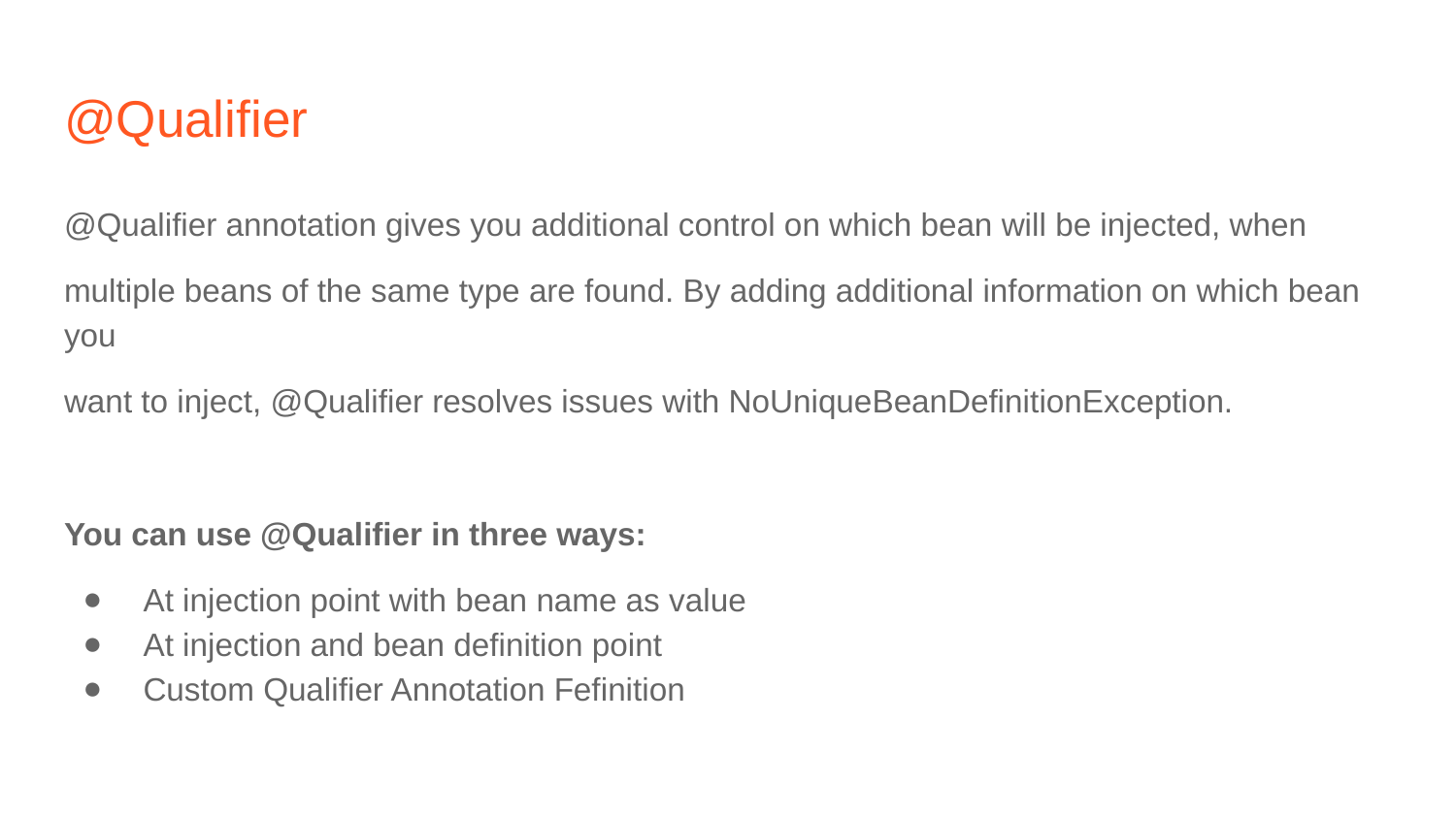

# @Qualifier
@Qualifier annotation gives you additional control on which bean will be injected, when
multiple beans of the same type are found. By adding additional information on which bean you
want to inject, @Qualifier resolves issues with NoUniqueBeanDefinitionException.

You can use @Qualifier in three ways:
 At injection point with bean name as value
 At injection and bean definition point
 Custom Qualifier Annotation Fefinition